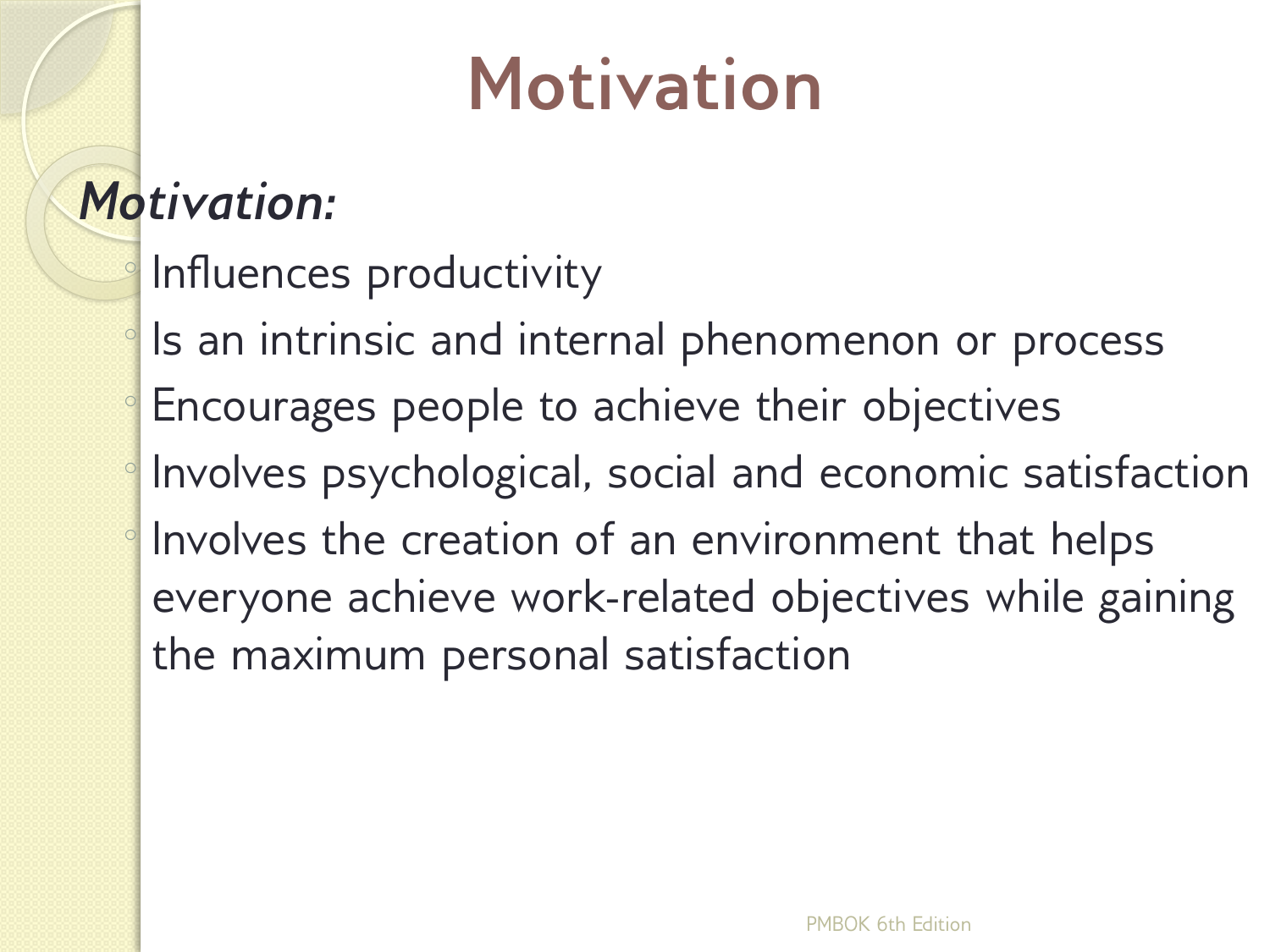

# Motivation
Motivation:
Influences productivity
Is an intrinsic and internal phenomenon or process
Encourages people to achieve their objectives
Involves psychological, social and economic satisfaction
Involves the creation of an environment that helps everyone achieve work-related objectives while gaining the maximum personal satisfaction
PMBOK 6th Edition